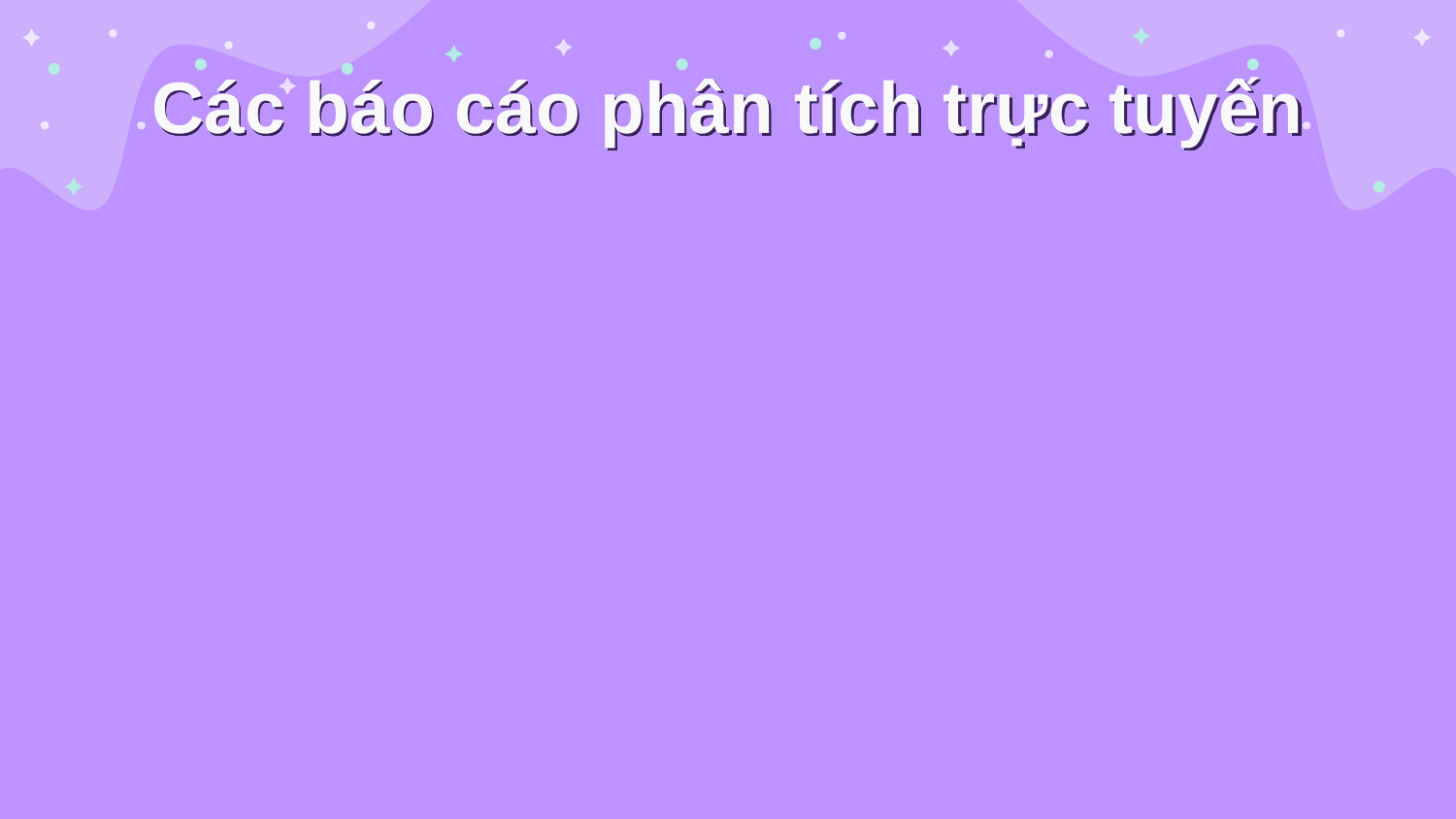

# Các báo cáo phân tích trực tuyến